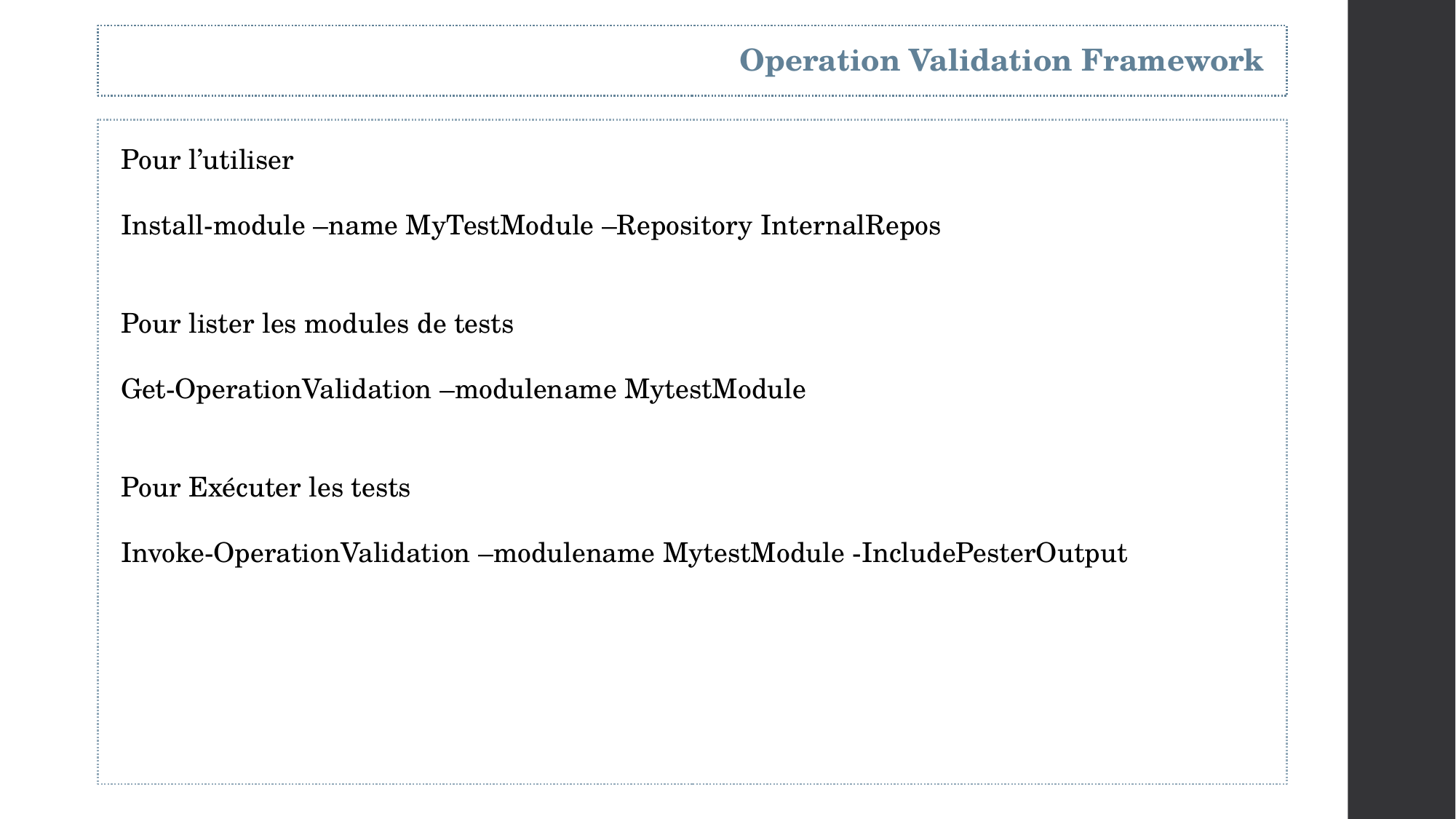

Operation Validation Framework

Pour l’utiliser
Install-module –name MyTestModule –Repository InternalRepos

Pour lister les modules de tests

Get-OperationValidation –modulename MytestModule

Pour Exécuter les tests

Invoke-OperationValidation –modulename MytestModule -IncludePesterOutput